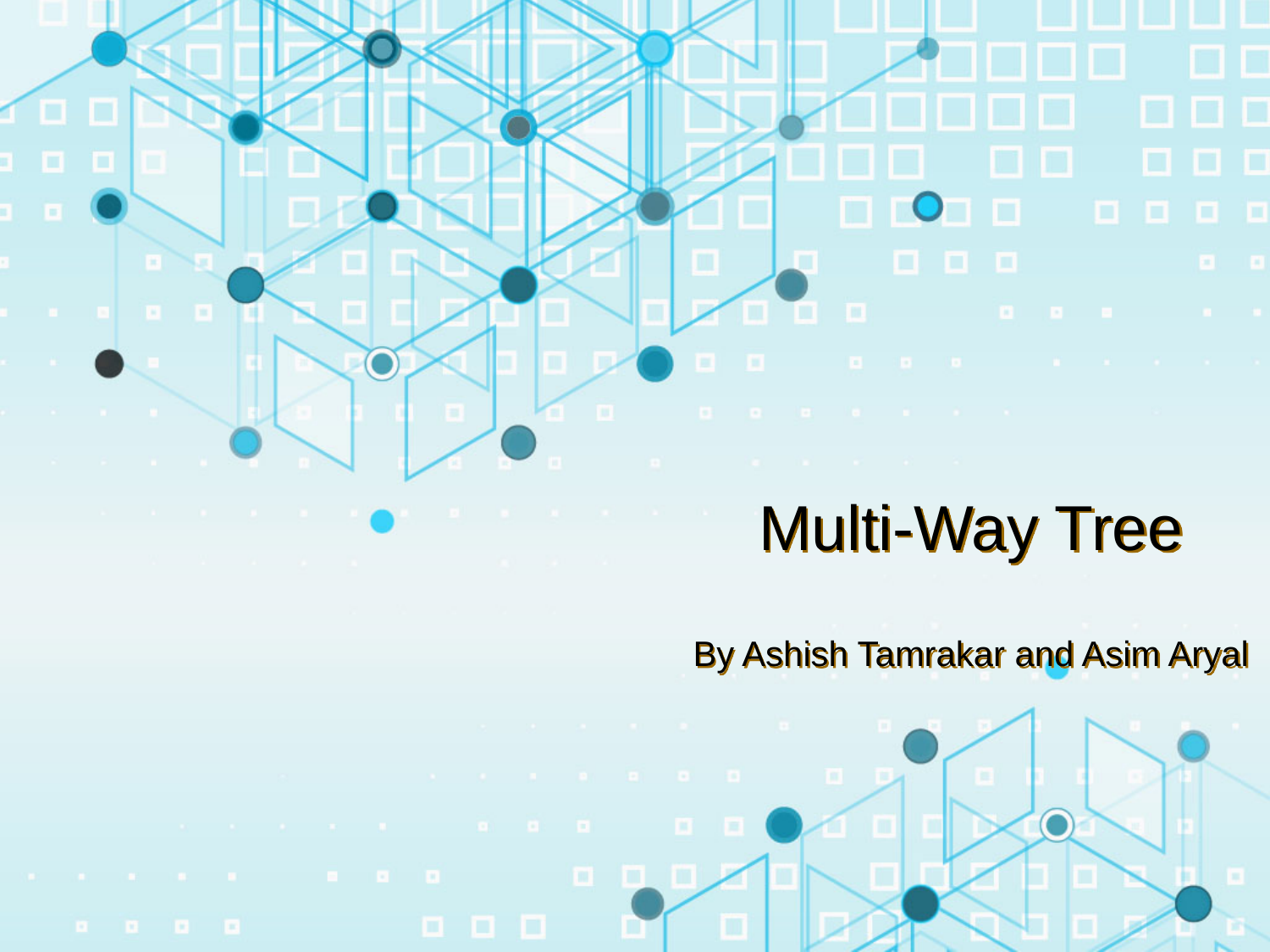

# Multi-Way Tree
By Ashish Tamrakar and Asim Aryal